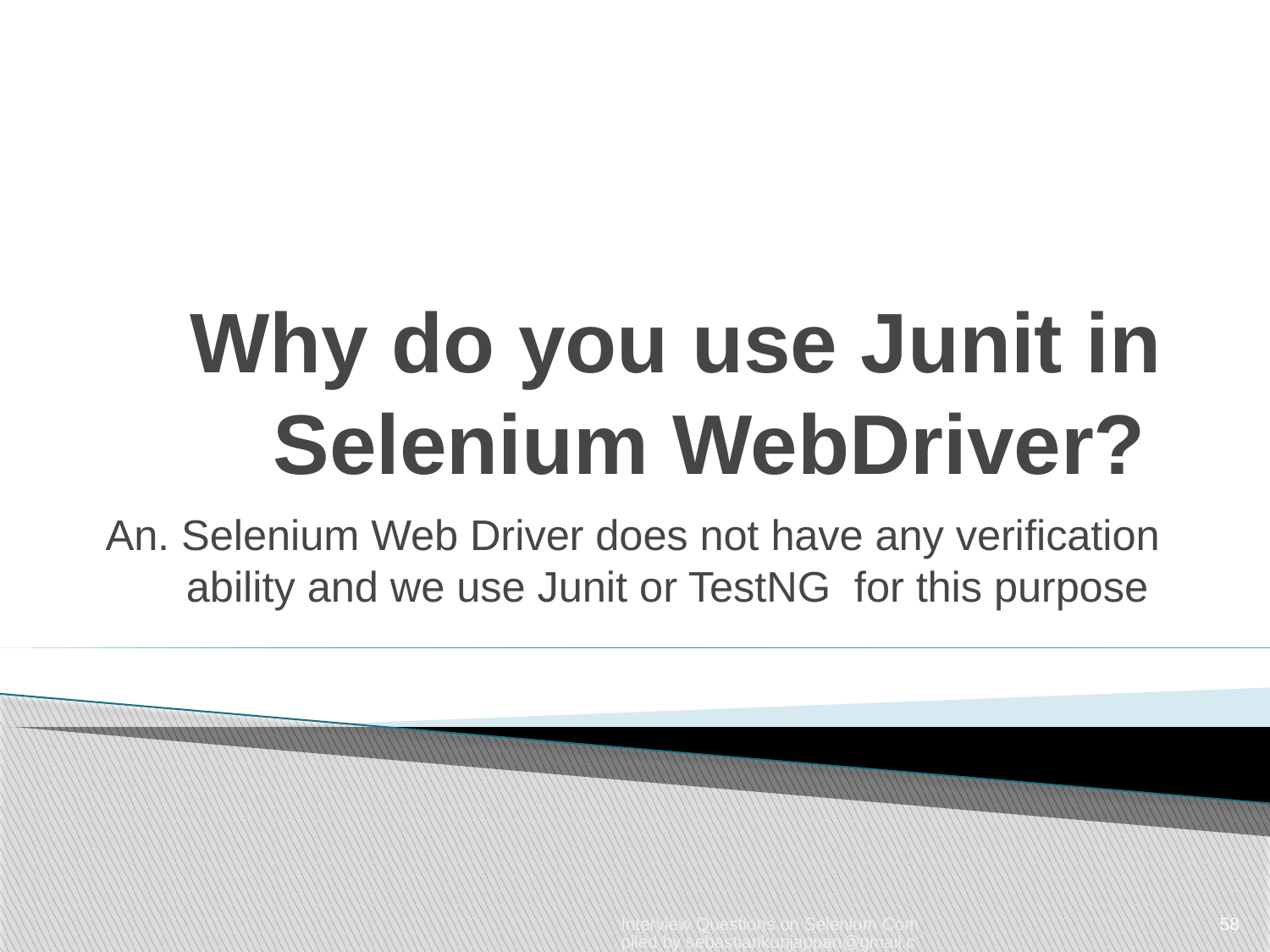

# Why do you use Junit in Selenium WebDriver?
An. Selenium Web Driver does not have any verification ability and we use Junit or TestNG  for this purpose
Interview Questions on Selenium Compiled by sebastiankunjappan@gmail.com
58